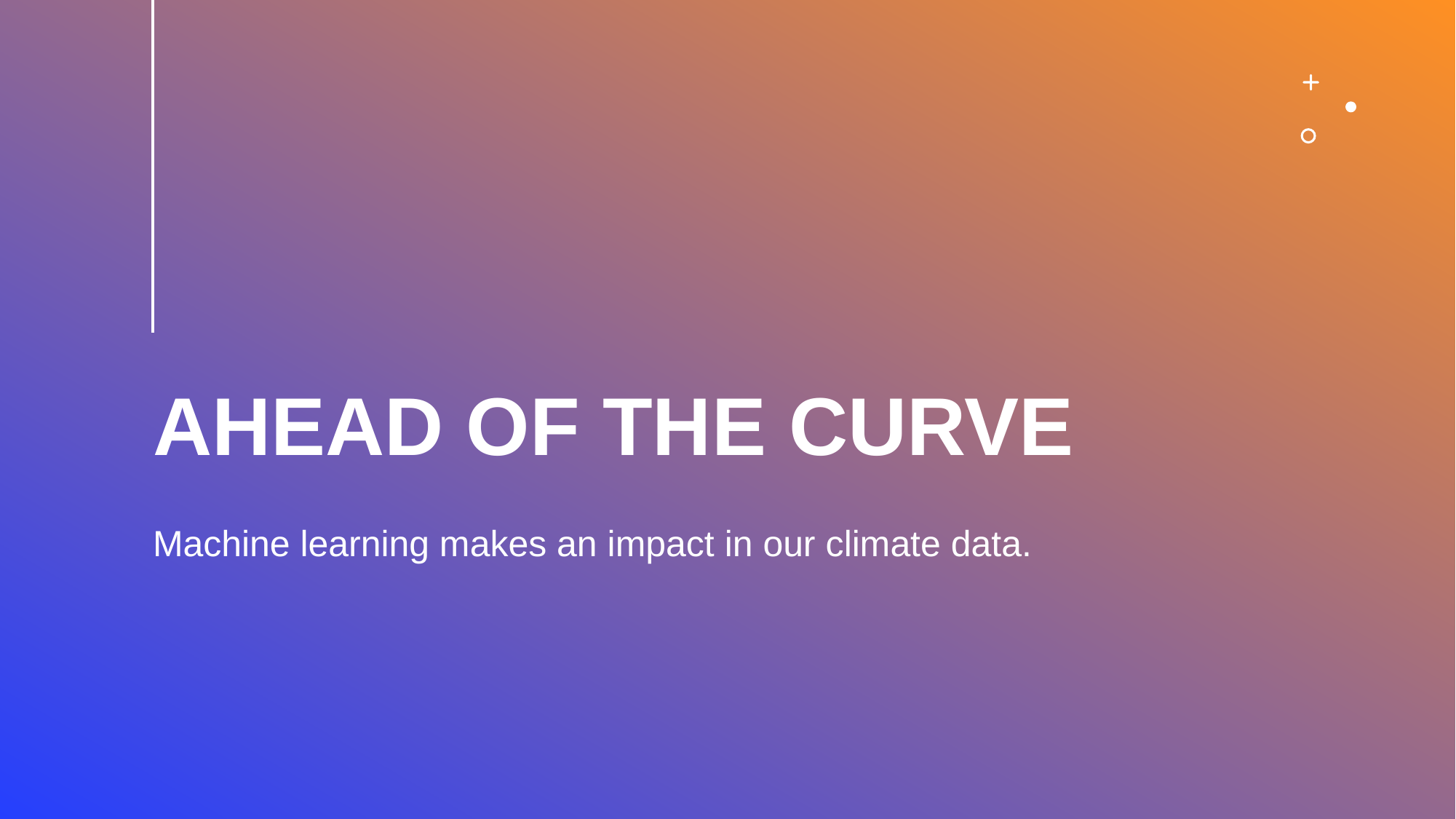

# ahead of the curve
Machine learning makes an impact in our climate data.